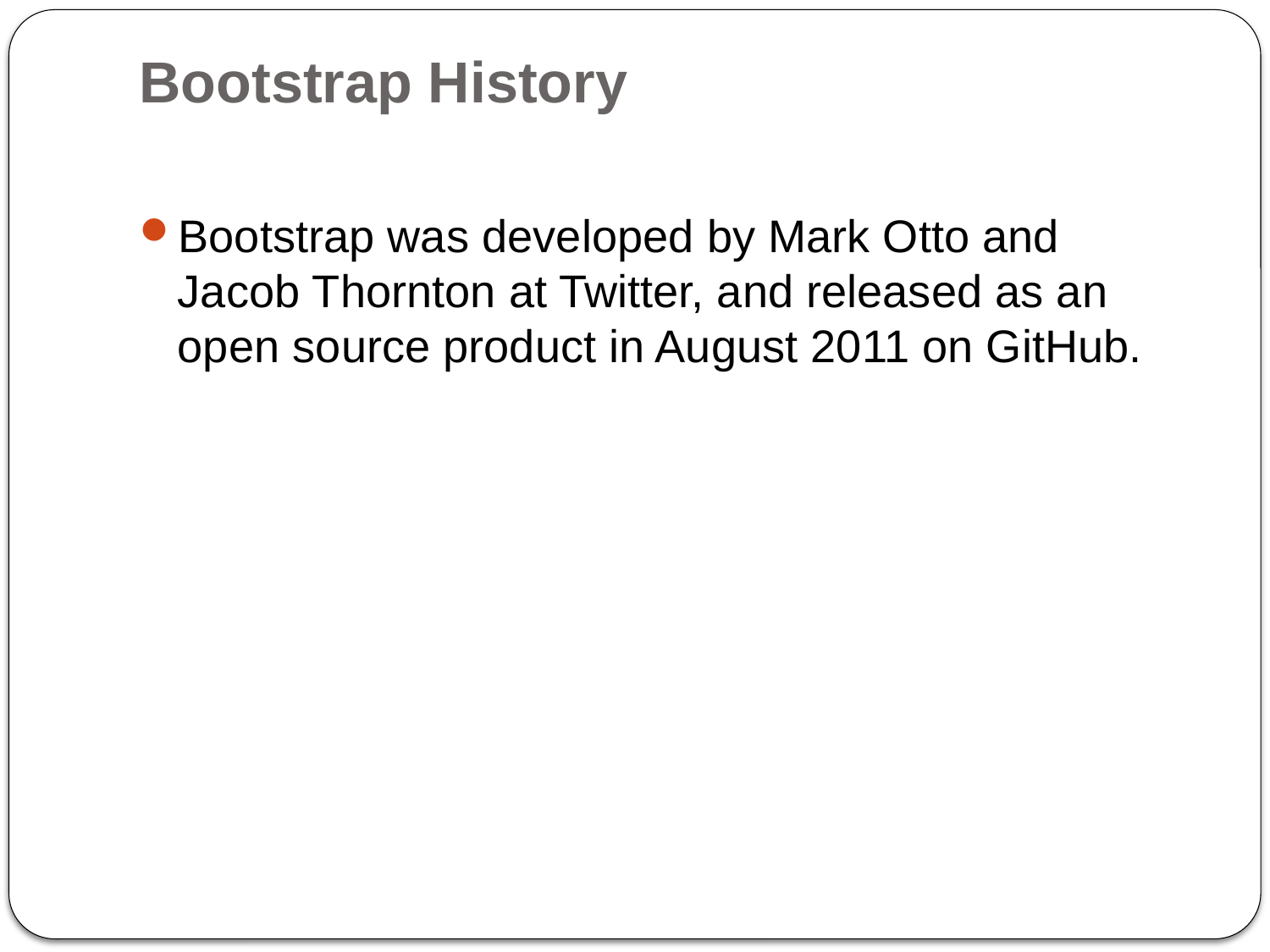

# Bootstrap History
Bootstrap was developed by Mark Otto and Jacob Thornton at Twitter, and released as an open source product in August 2011 on GitHub.